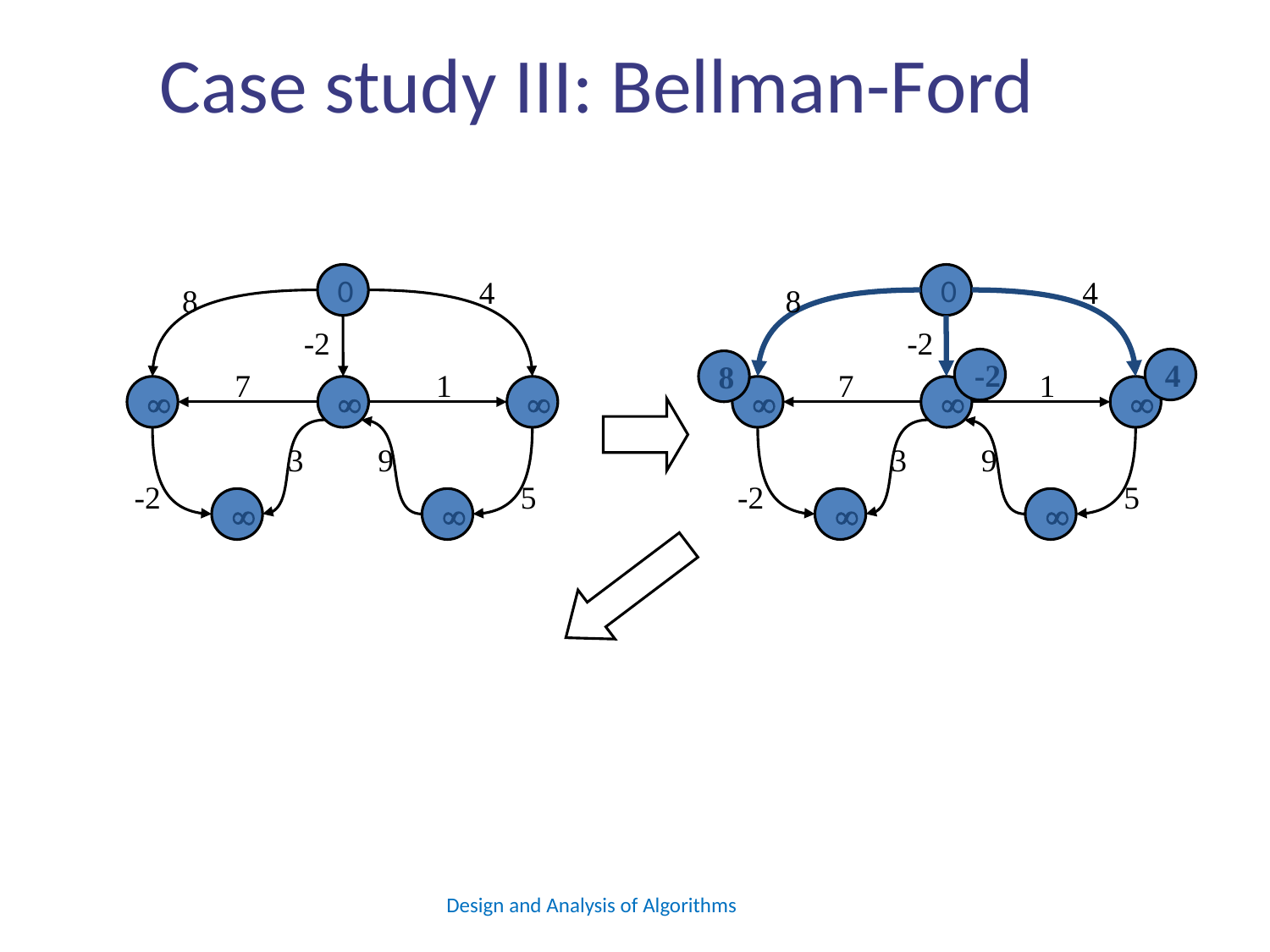

# Case study III: Bellman-Ford
0
0
4
4
8
8
-2
-2
-2
4
8
7
1
7
1
∞
∞
∞
∞
∞
∞

3
9
3
9
-2
5
-2
5
∞
∞
∞
∞

Design and Analysis of Algorithms